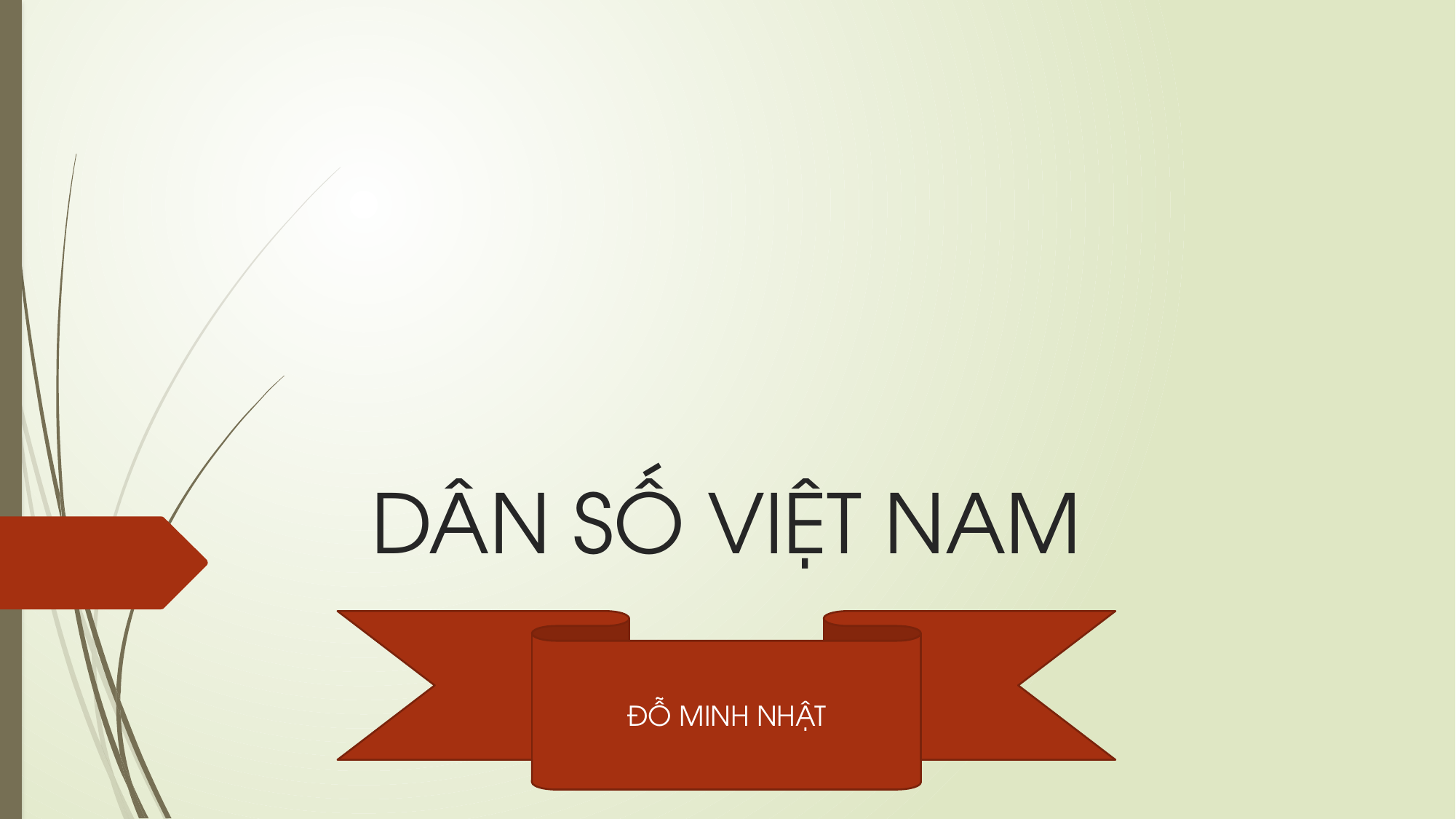

# DÂN SỐ VIỆT NAM
ĐỖ MINH NHẬT